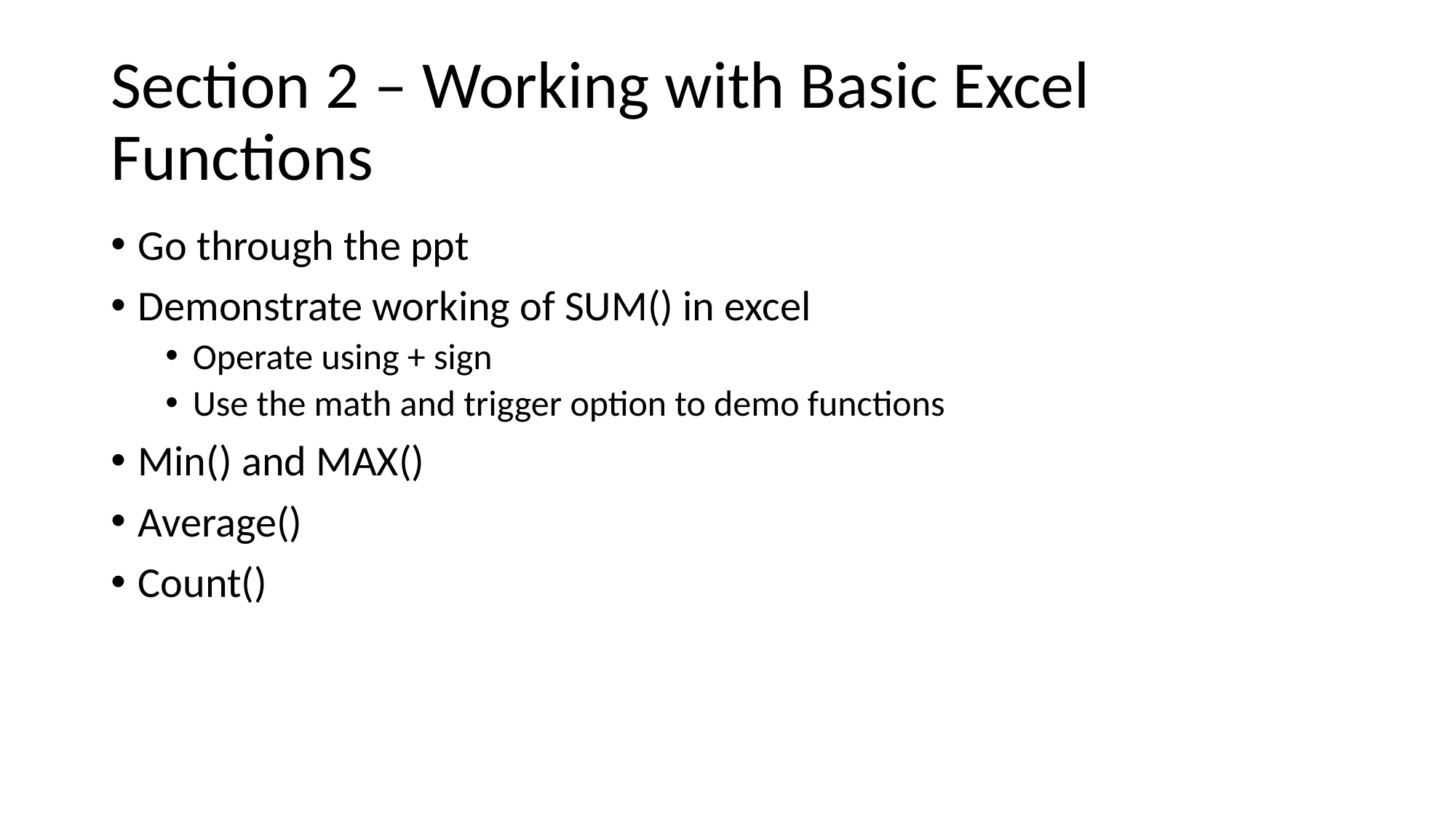

# Section 2 – Working with Basic Excel Functions
Go through the ppt
Demonstrate working of SUM() in excel
Operate using + sign
Use the math and trigger option to demo functions
Min() and MAX()
Average()
Count()